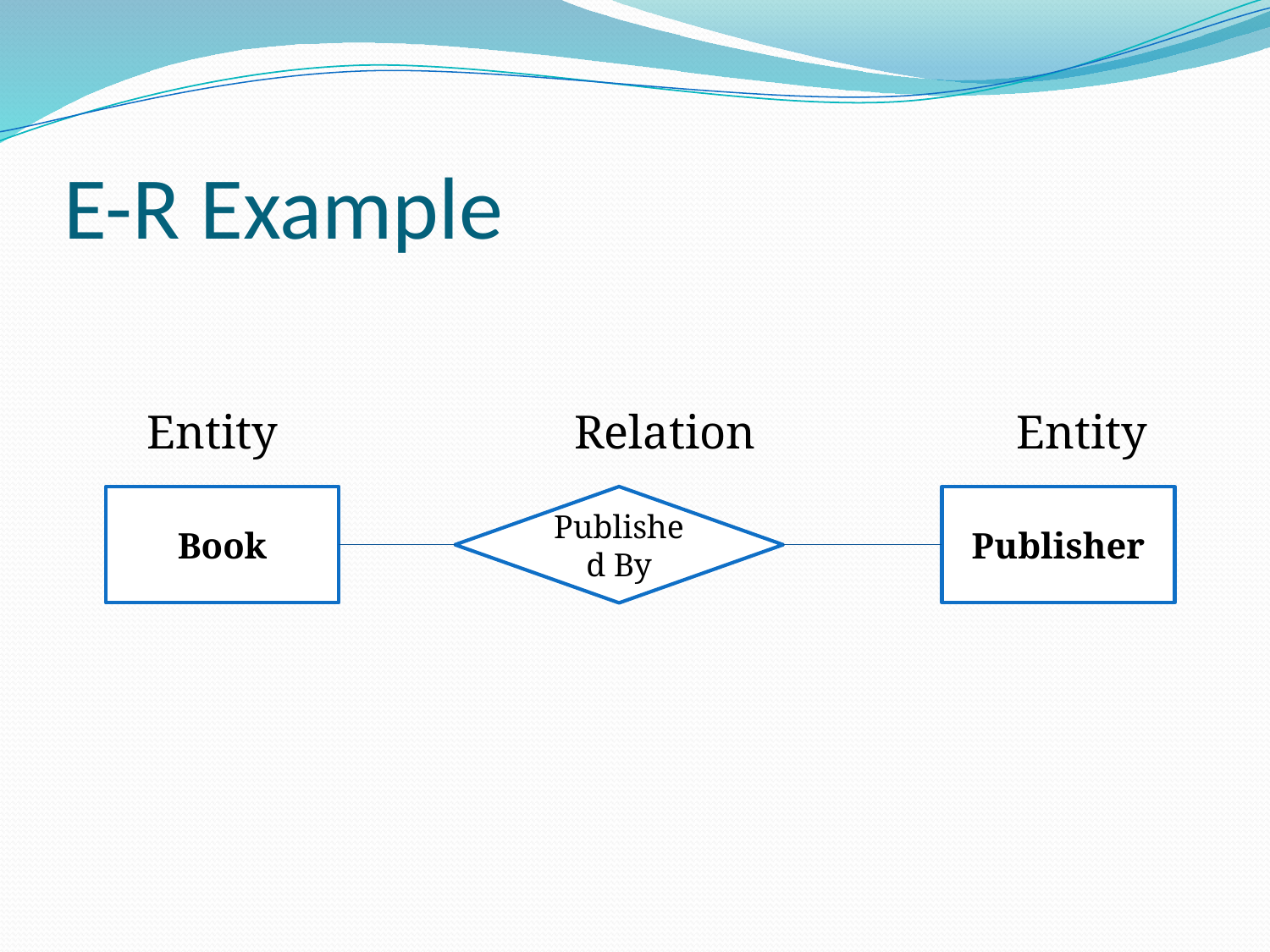

# E-R Example

      Entity                         Relation                      Entity
Book
Published By
Publisher